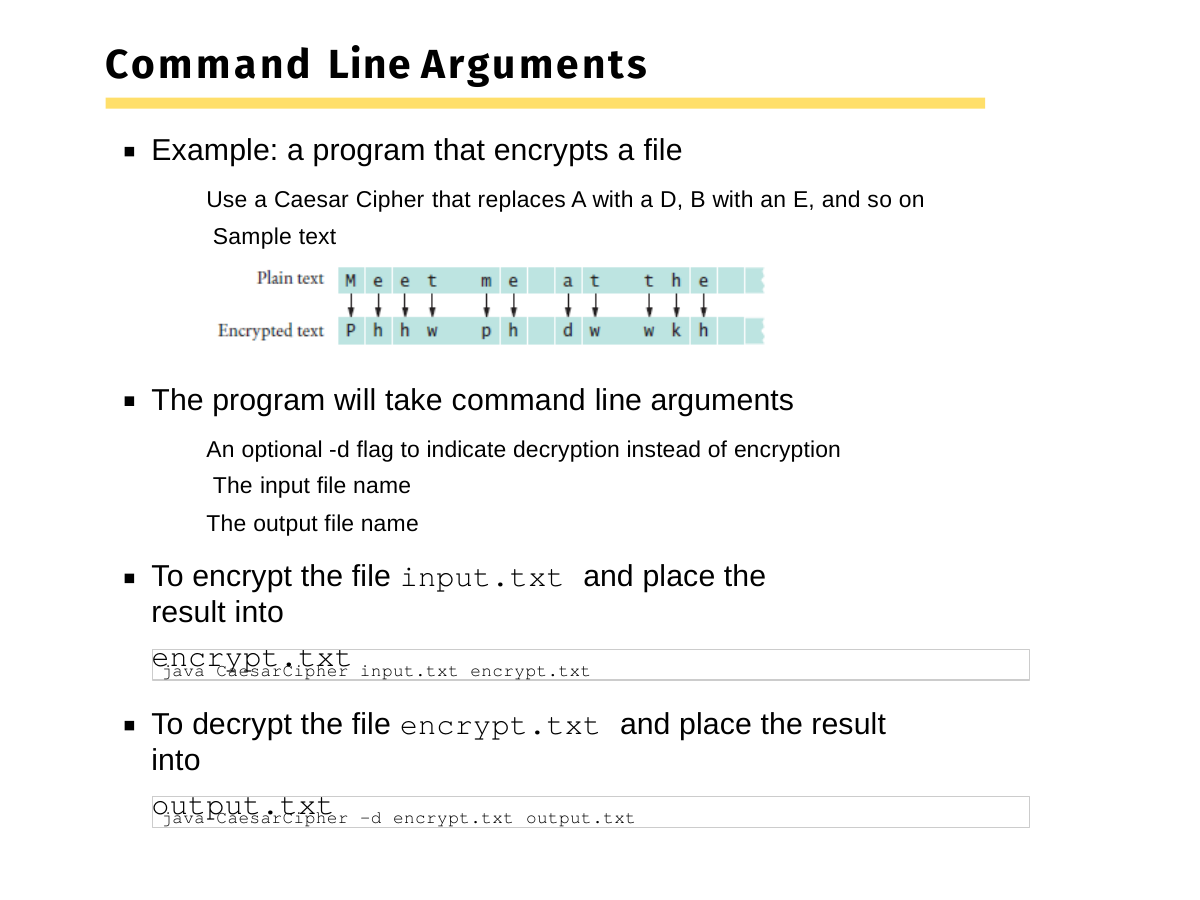

# Command Line Arguments

Example: a program that encrypts a file
Use a Caesar Cipher that replaces A with a D, B with an E, and so on  Sample text

The program will take command line arguments
An optional -d flag to indicate decryption instead of encryption  The input file name
The output file name
To encrypt the file input.txt and place the result into
encrypt.txt

java CaesarCipher input.txt encrypt.txt
To decrypt the file encrypt.txt and place the result into
output.txt

java CaesarCipher -d encrypt.txt output.txt